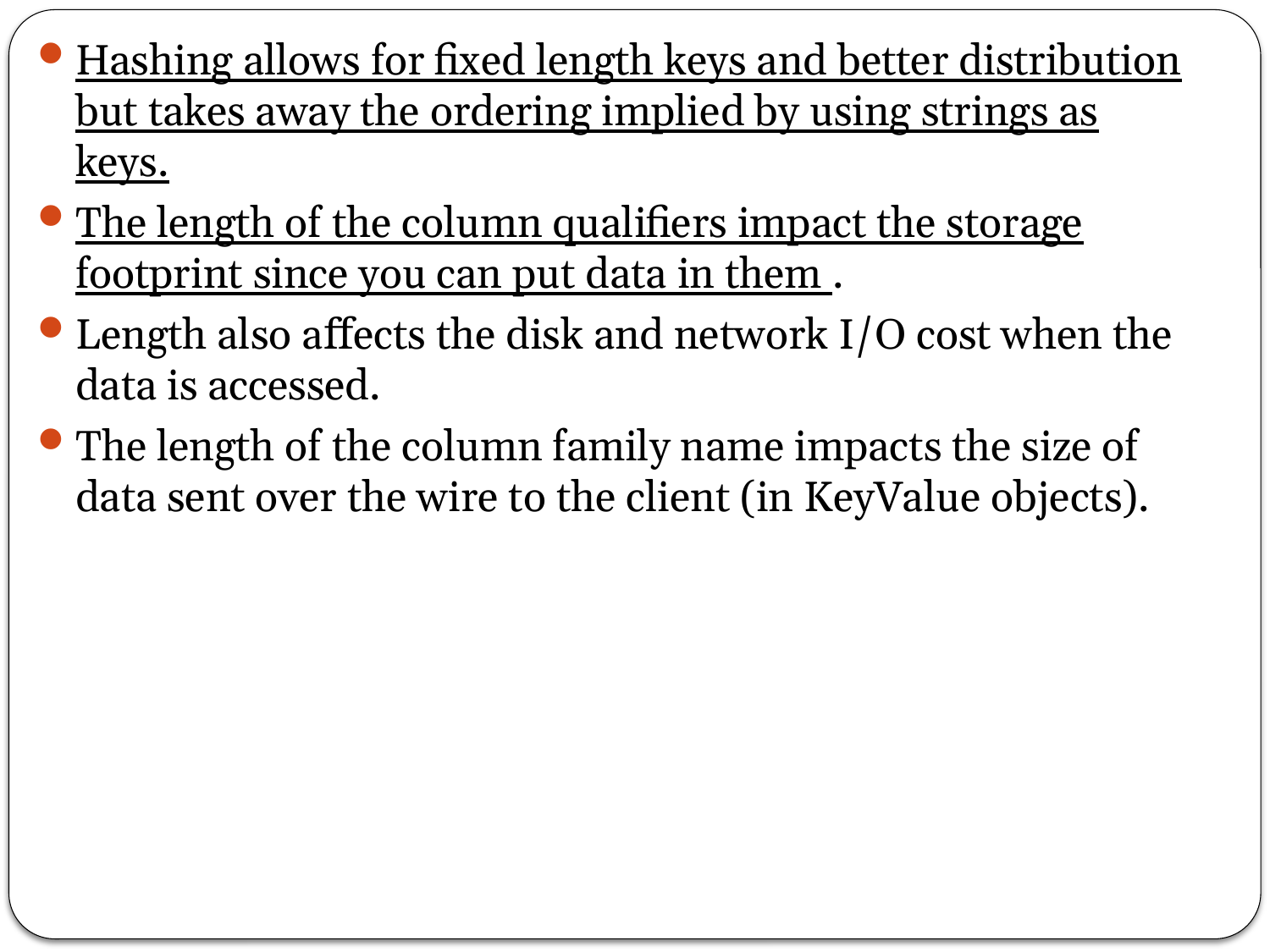

Hashing allows for ﬁxed length keys and better distribution but takes away the ordering implied by using strings as keys.
The length of the column qualiﬁers impact the storage footprint since you can put data in them .
Length also aﬀects the disk and network I/O cost when the data is accessed.
The length of the column family name impacts the size of data sent over the wire to the client (in KeyValue objects).